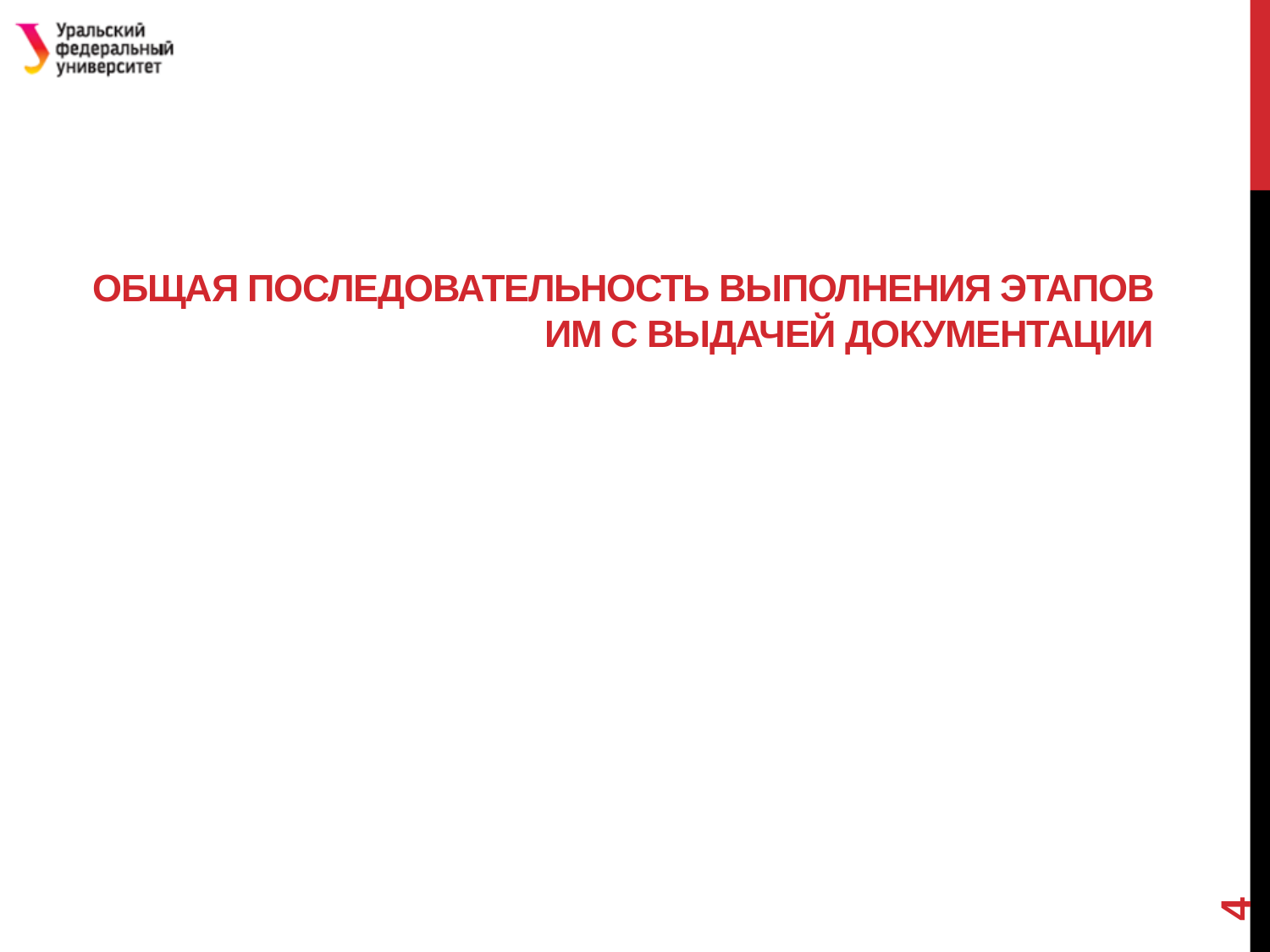

# Общая последовательность выполнения этапов ИМ с выдачей документации
4